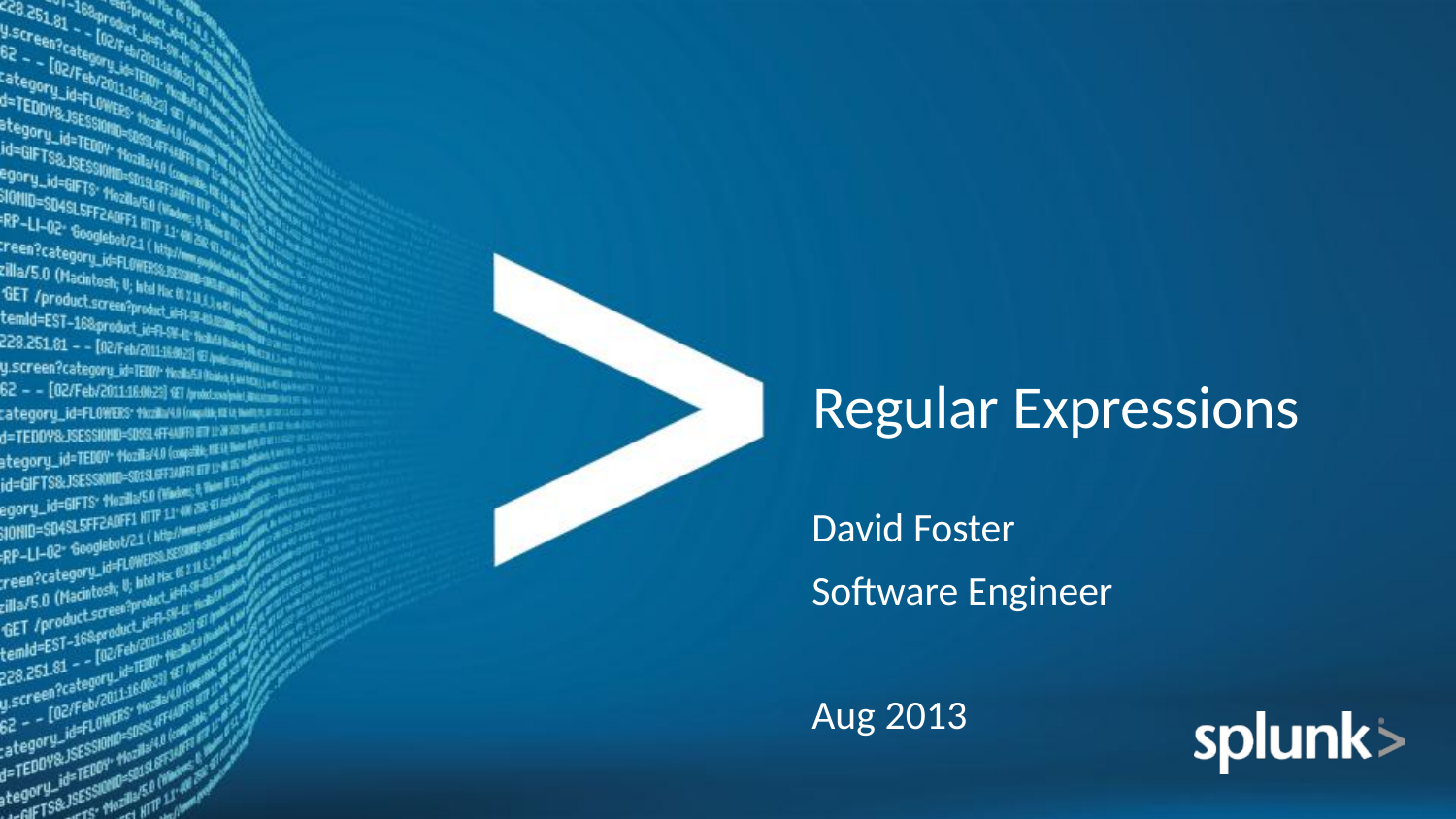

Regular Expressions
#
David Foster
Software Engineer

Aug 2013